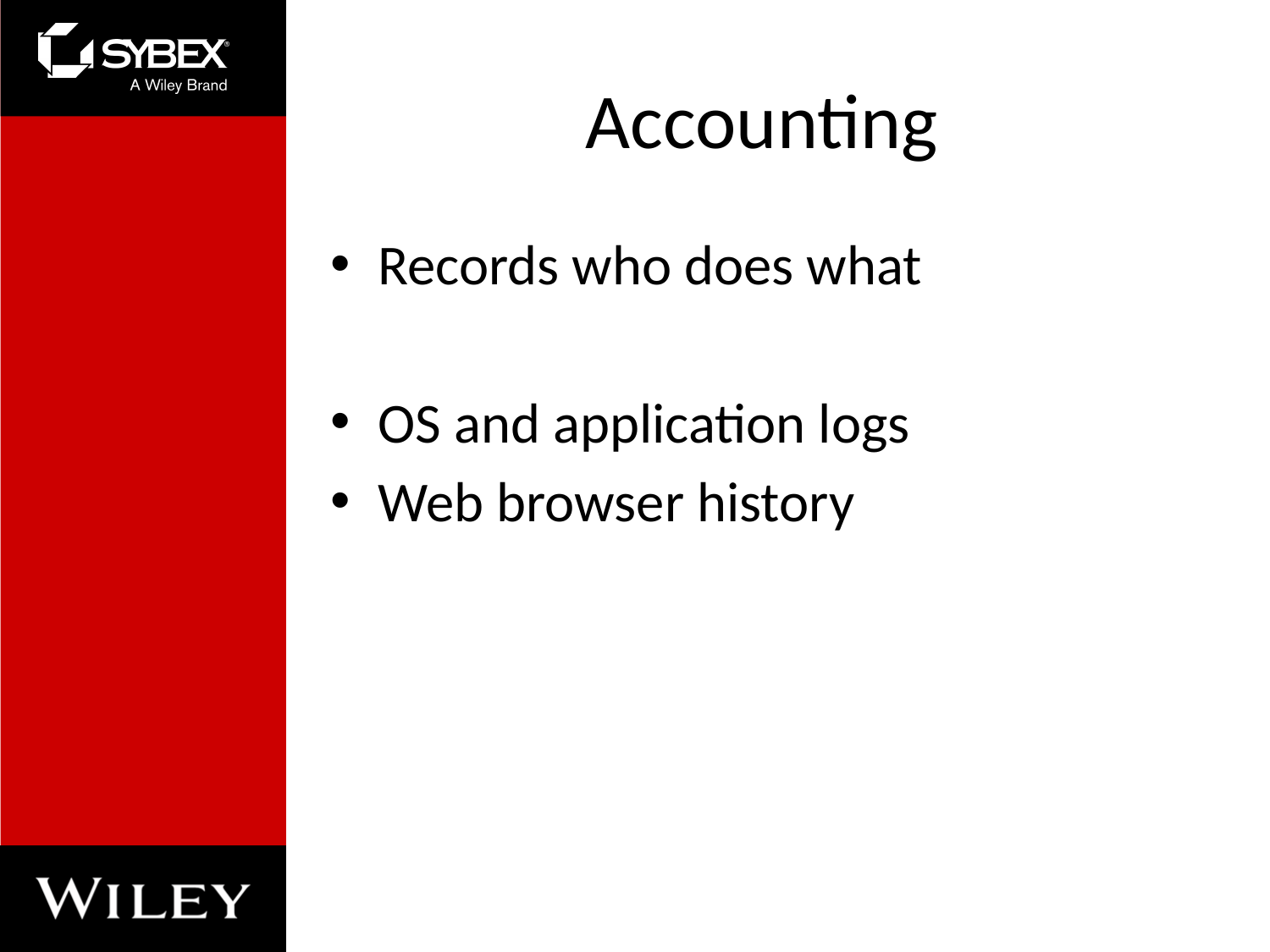

# Accounting
Records who does what

OS and application logs
Web browser history